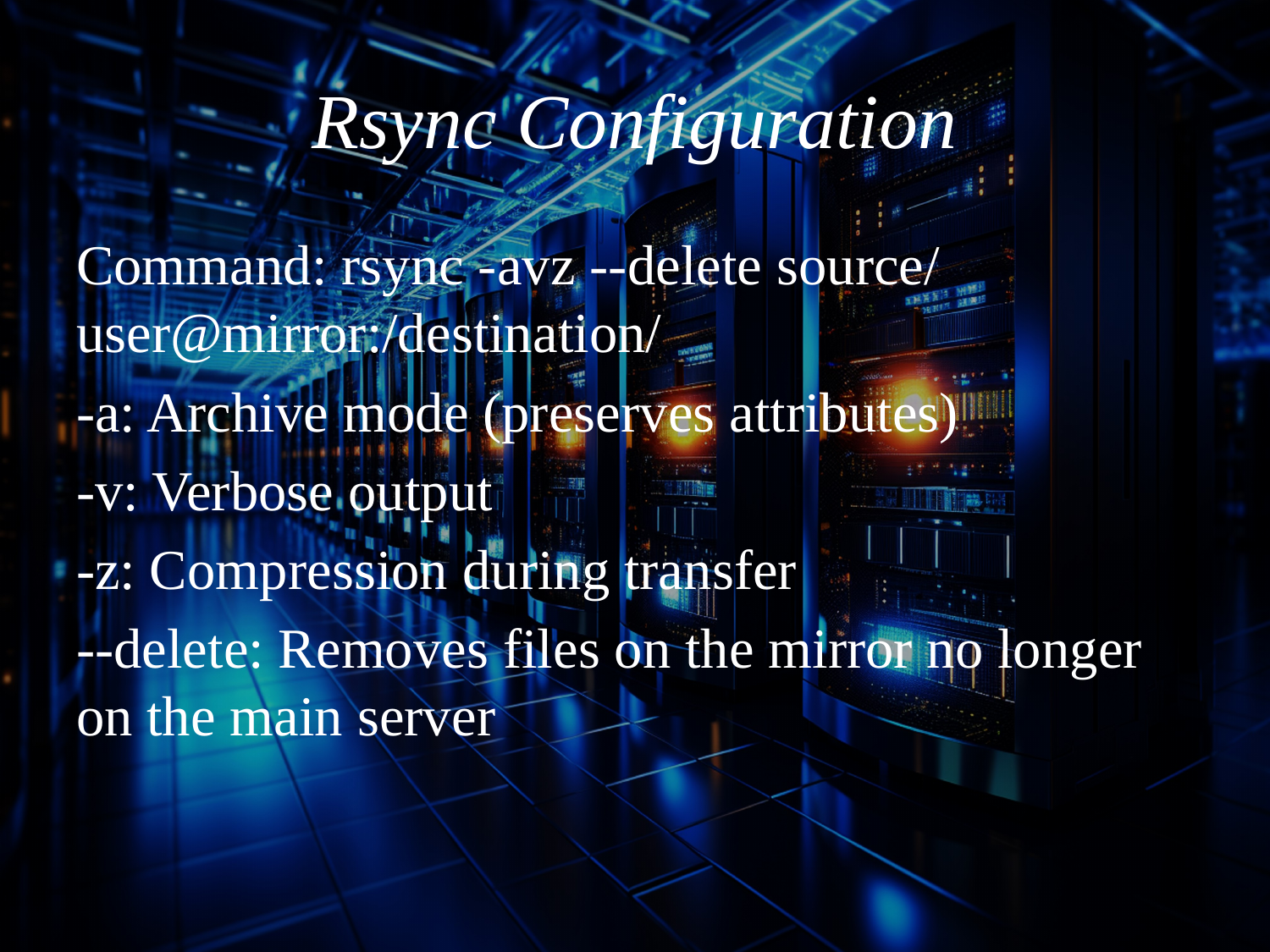

# Rsync Configuration
Command: rsync -avz --delete source/ user@mirror:/destination/
-a: Archive mode (preserves attributes)
-v: Verbose output
-z: Compression during transfer
--delete: Removes files on the mirror no longer on the main server